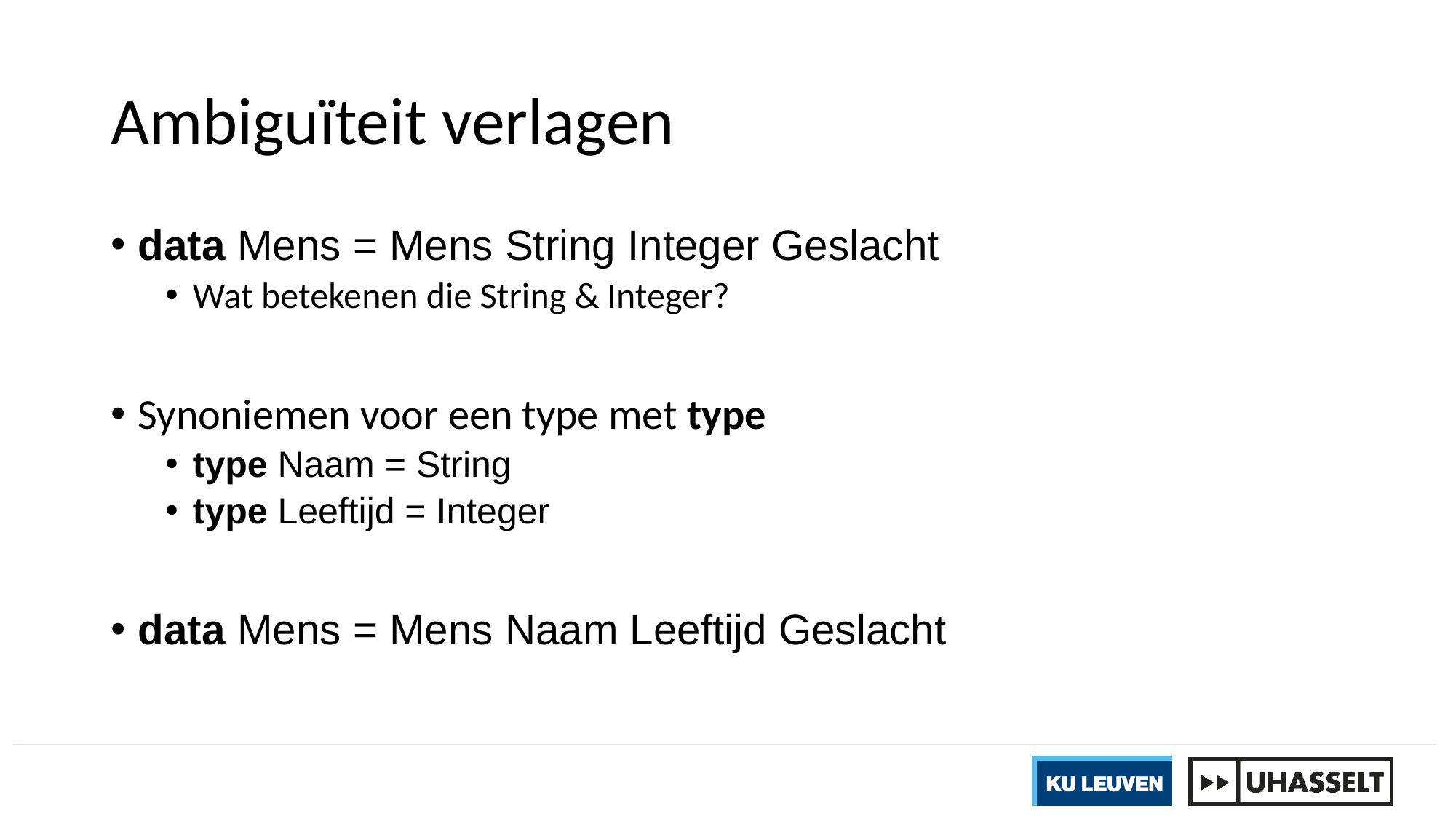

# Ambiguïteit verlagen
data Mens = Mens String Integer Geslacht
Wat betekenen die String & Integer?

Synoniemen voor een type met type
type Naam = String
type Leeftijd = Integer

data Mens = Mens Naam Leeftijd Geslacht